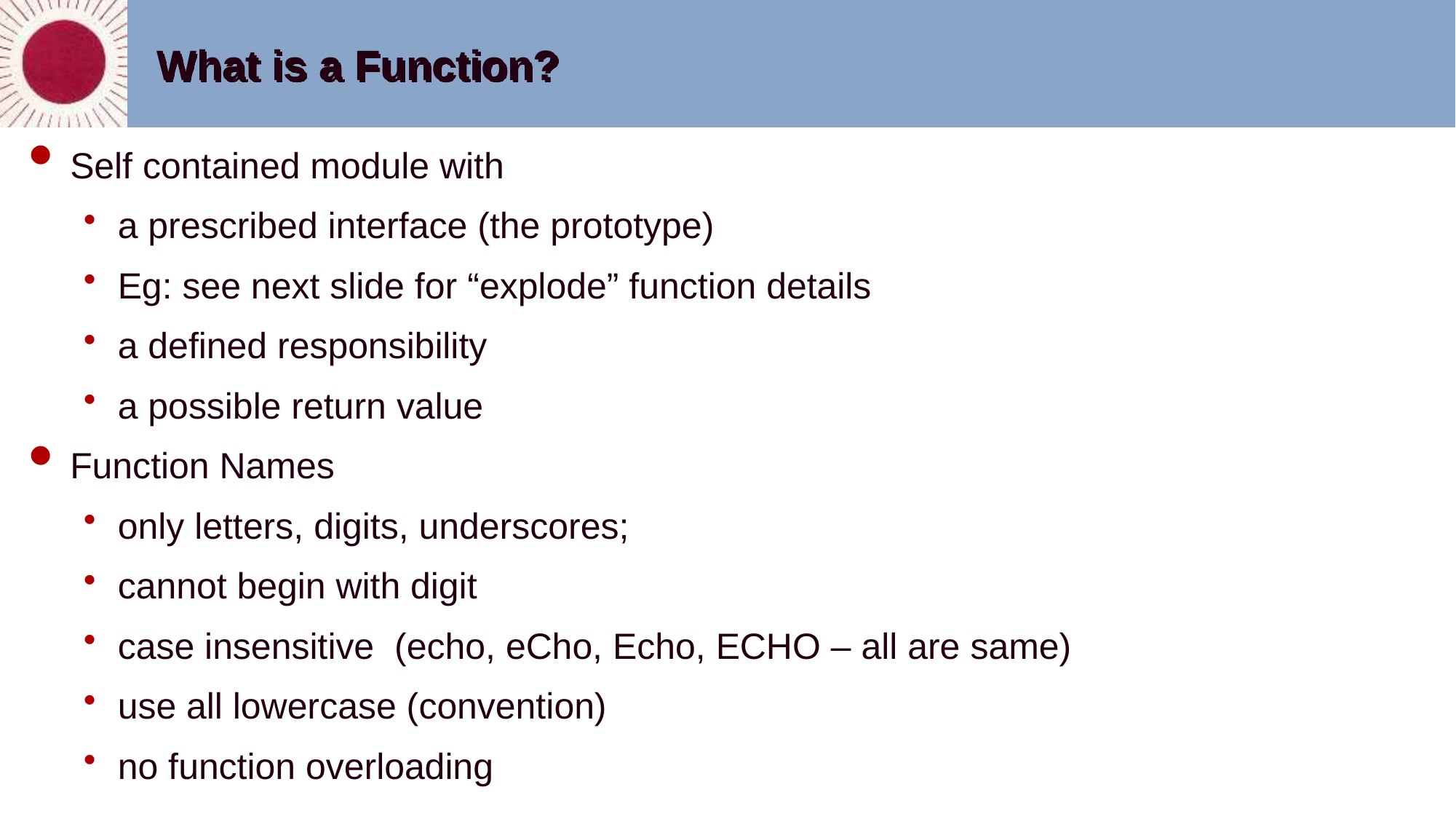

# What is a Function?
Self contained module with
a prescribed interface (the prototype)
Eg: see next slide for “explode” function details
a defined responsibility
a possible return value
Function Names
only letters, digits, underscores;
cannot begin with digit
case insensitive  (echo, eCho, Echo, ECHO – all are same)
use all lowercase (convention)
no function overloading